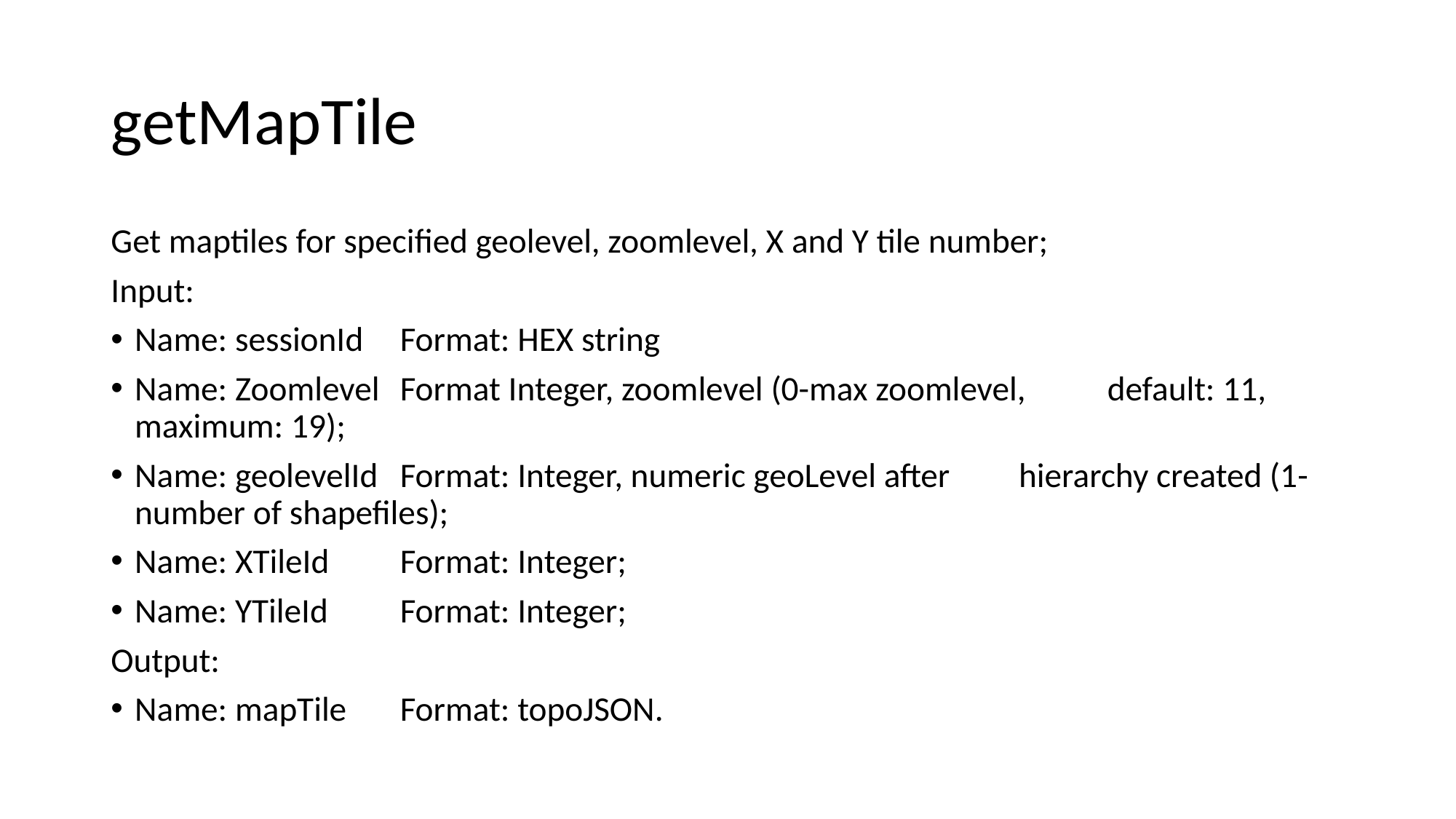

# getMapTile
Get maptiles for specified geolevel, zoomlevel, X and Y tile number;
Input:
Name: sessionId		Format: HEX string
Name: Zoomlevel 	Format Integer, zoomlevel (0-max zoomlevel, 				default: 11, maximum: 19);
Name: geolevelId		Format: Integer, numeric geoLevel after 					hierarchy created (1-number of shapefiles);
Name: XTileId		Format: Integer;
Name: YTileId		Format: Integer;
Output:
Name: mapTile		Format: topoJSON.